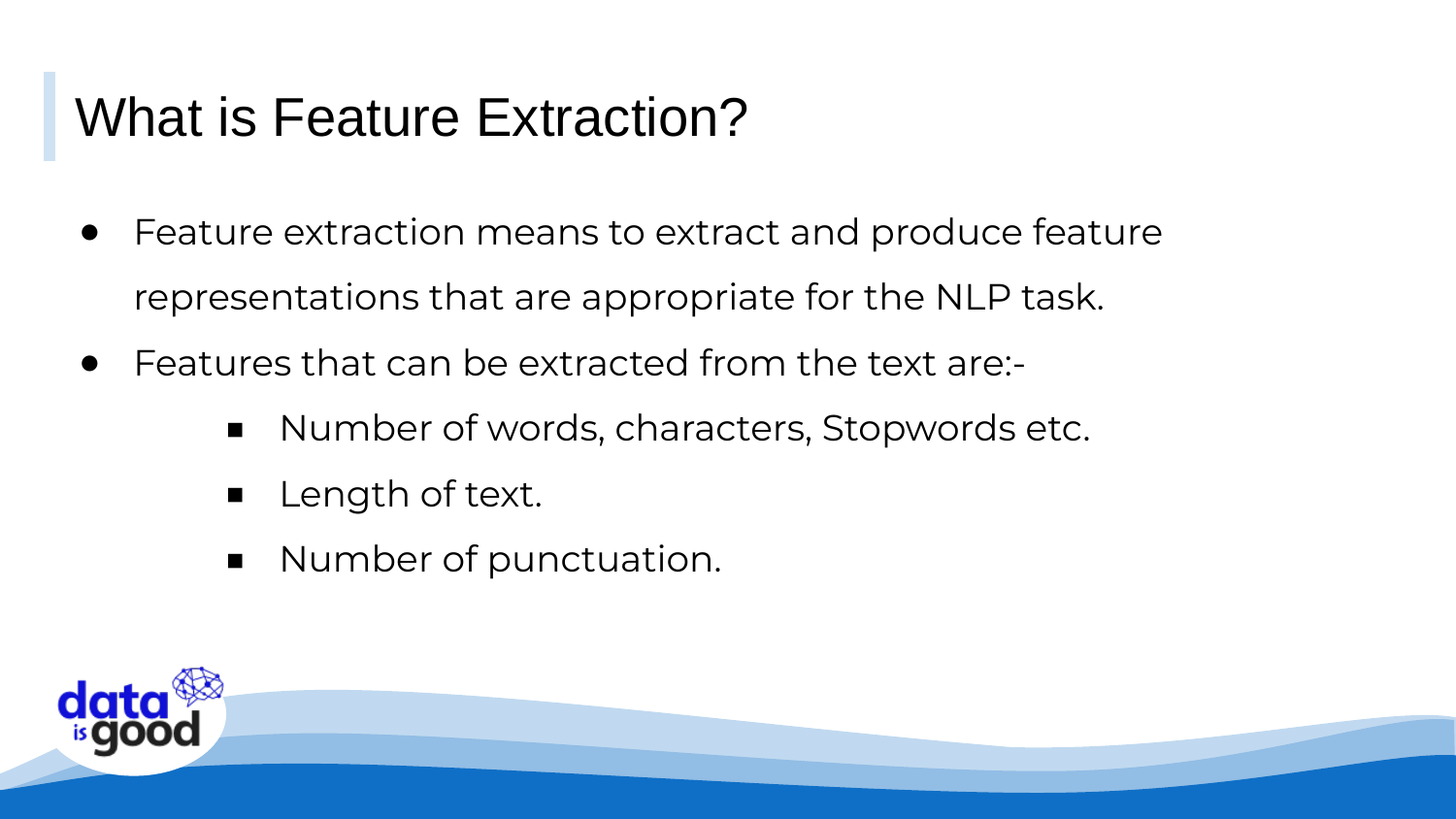

# What is Feature Extraction?
Feature extraction means to extract and produce feature representations that are appropriate for the NLP task.
Features that can be extracted from the text are:-
Number of words, characters, Stopwords etc.
Length of text.
Number of punctuation.